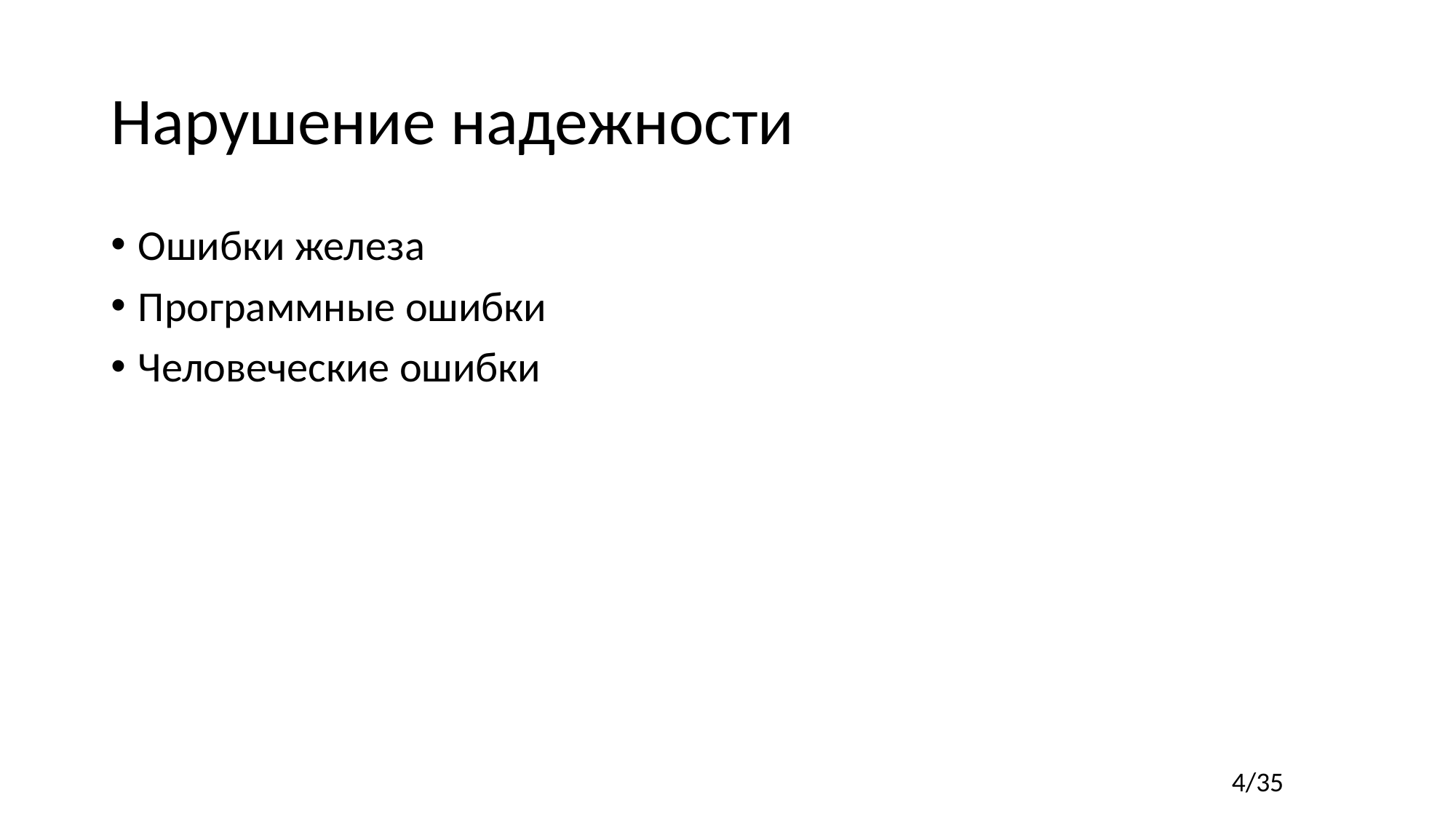

# Нарушение надежности
Ошибки железа
Программные ошибки
Человеческие ошибки